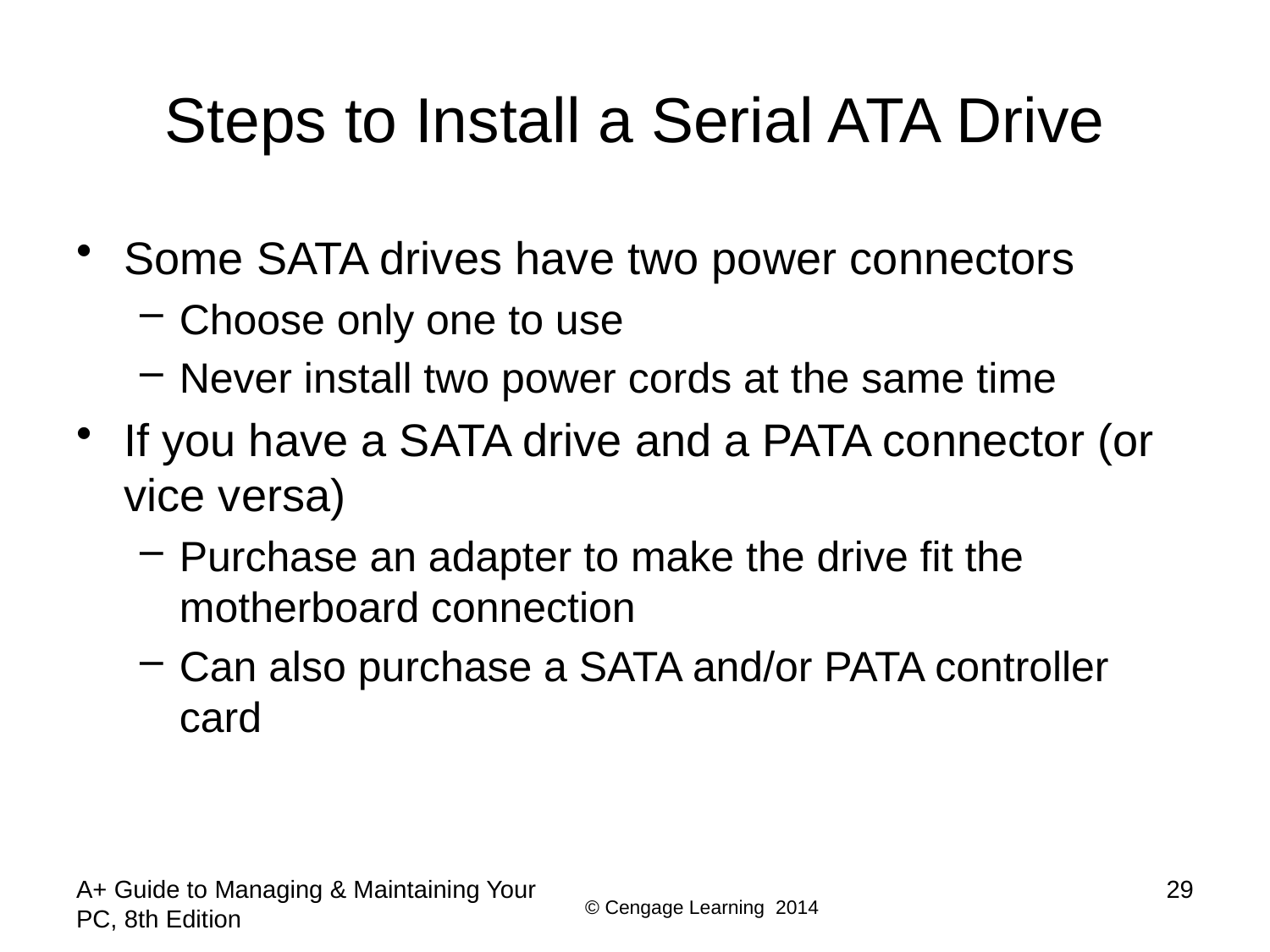

# Steps to Install a Serial ATA Drive
Some SATA drives have two power connectors
Choose only one to use
Never install two power cords at the same time
If you have a SATA drive and a PATA connector (or vice versa)
Purchase an adapter to make the drive fit the motherboard connection
Can also purchase a SATA and/or PATA controller card
A+ Guide to Managing & Maintaining Your PC, 8th Edition
29